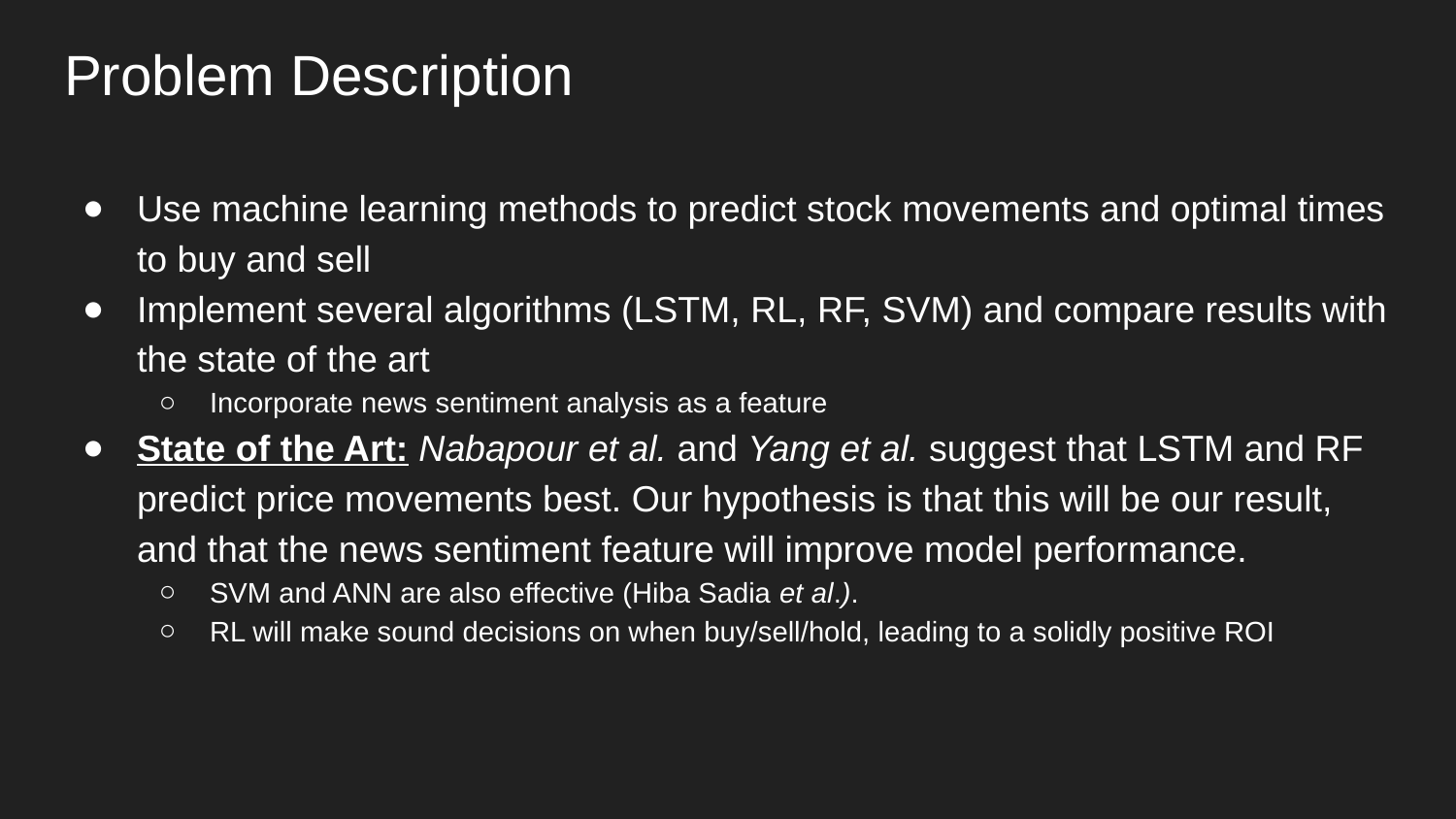

# Problem Description
Use machine learning methods to predict stock movements and optimal times to buy and sell
Implement several algorithms (LSTM, RL, RF, SVM) and compare results with the state of the art
Incorporate news sentiment analysis as a feature
State of the Art: Nabapour et al. and Yang et al. suggest that LSTM and RF predict price movements best. Our hypothesis is that this will be our result, and that the news sentiment feature will improve model performance.
SVM and ANN are also effective (Hiba Sadia et al.).
RL will make sound decisions on when buy/sell/hold, leading to a solidly positive ROI